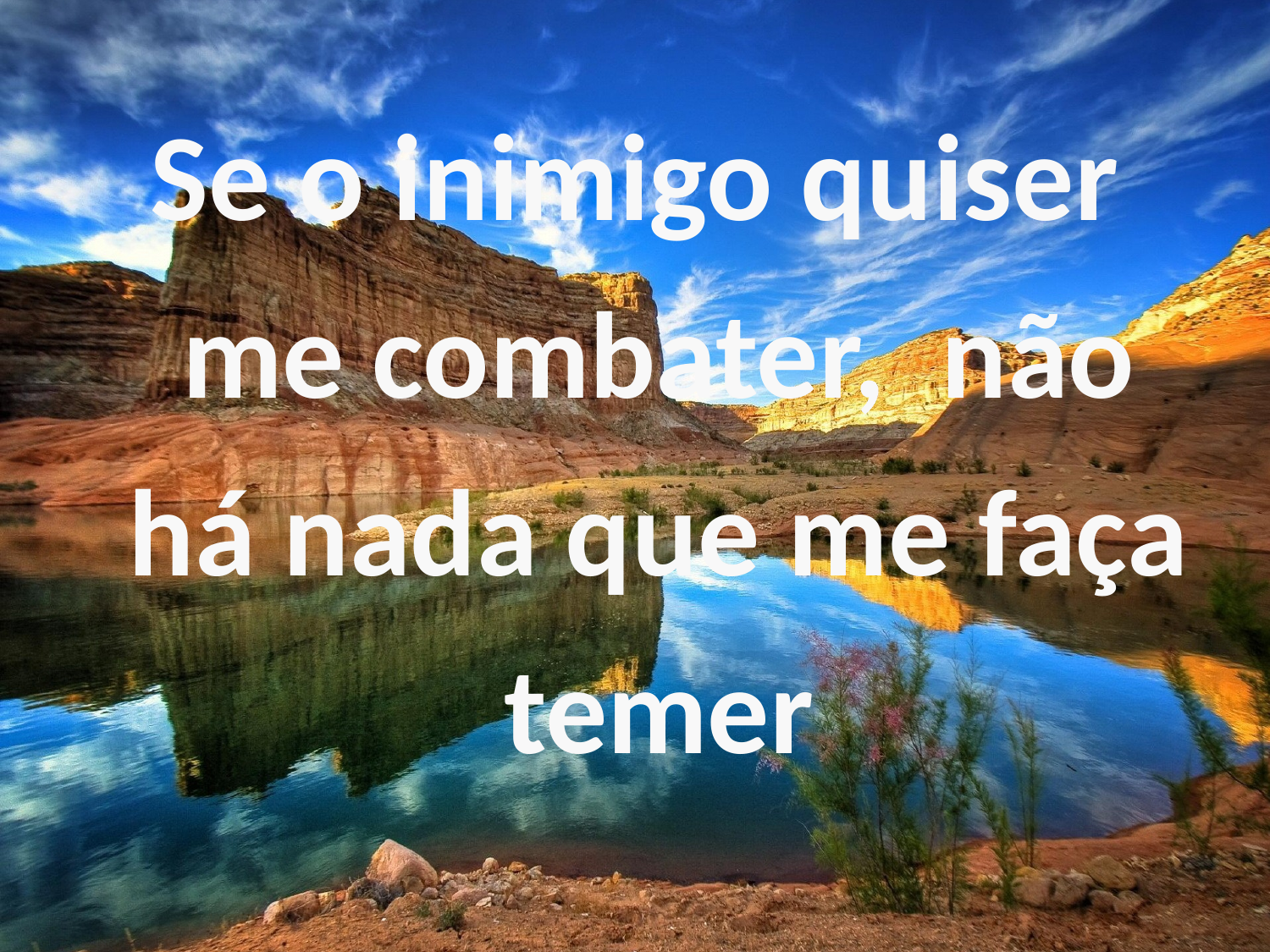

Se o inimigo quiser me combater,  não há nada que me faça temer